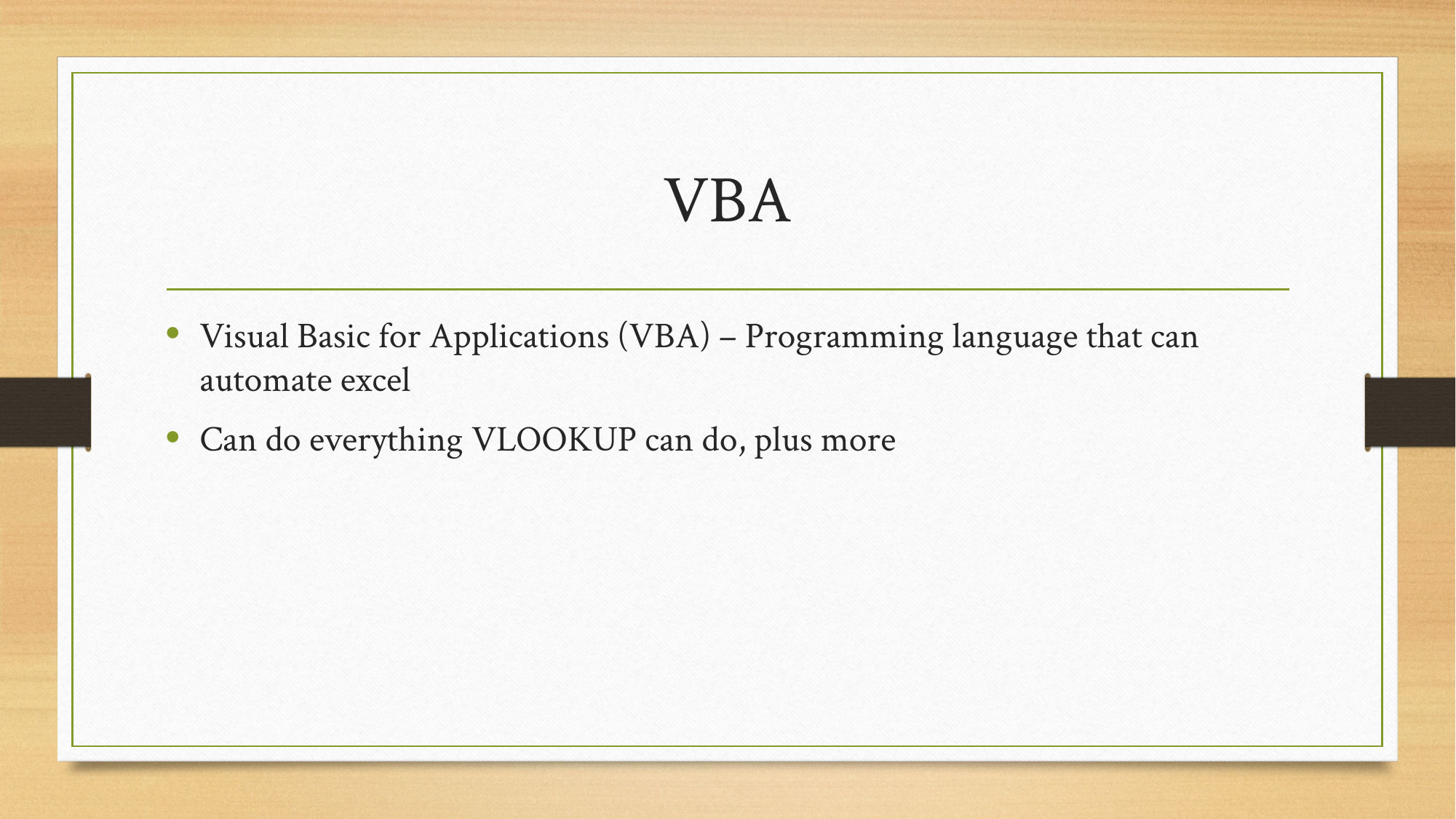

# VBA
Visual Basic for Applications (VBA) – Programming language that can automate excel
Can do everything VLOOKUP can do, plus more